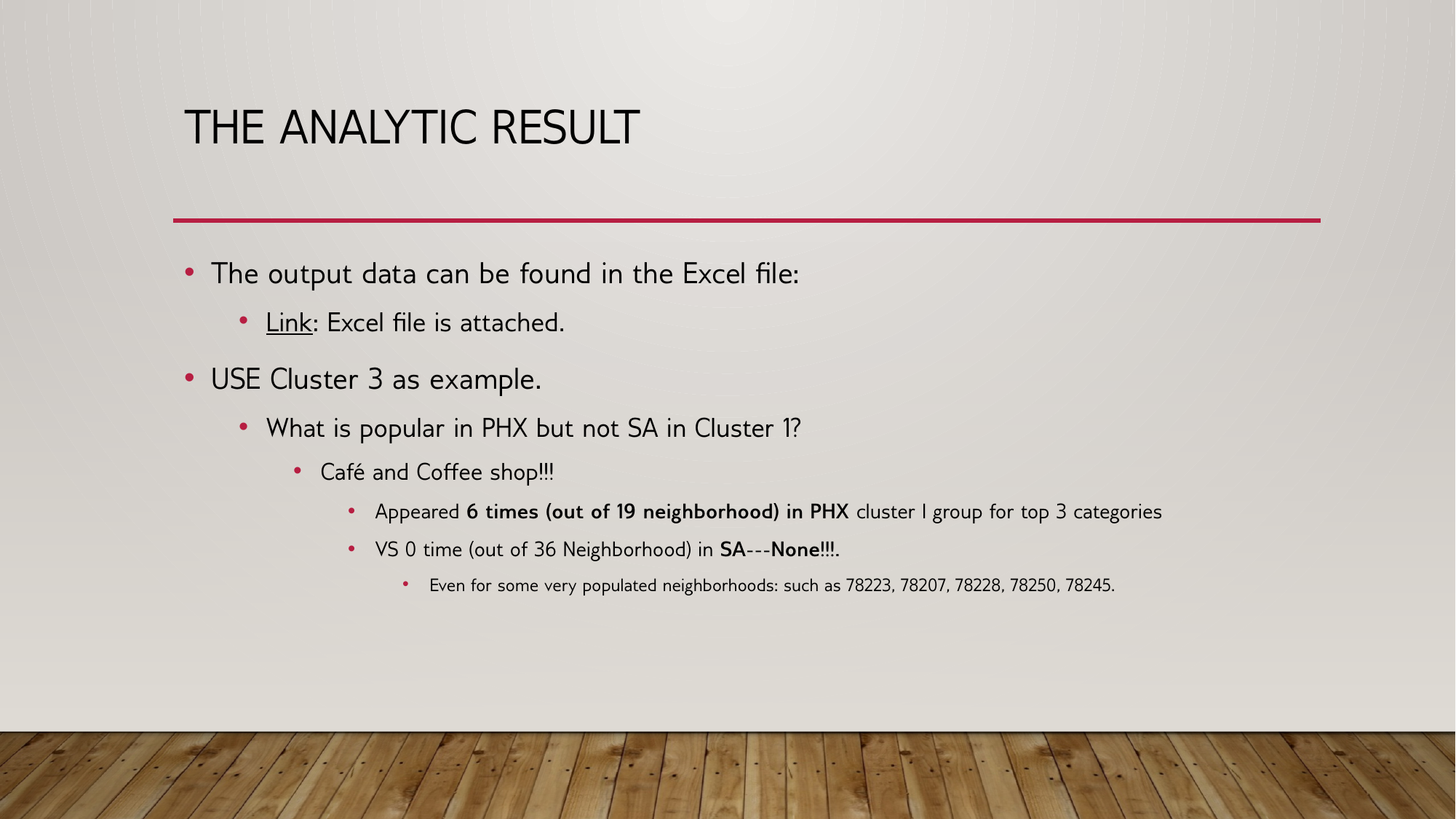

# The analytic result
The output data can be found in the Excel file:
Link: Excel file is attached.
USE Cluster 3 as example.
What is popular in PHX but not SA in Cluster 1?
Café and Coffee shop!!!
Appeared 6 times (out of 19 neighborhood) in PHX cluster I group for top 3 categories
VS 0 time (out of 36 Neighborhood) in SA---None!!!.
Even for some very populated neighborhoods: such as 78223, 78207, 78228, 78250, 78245.